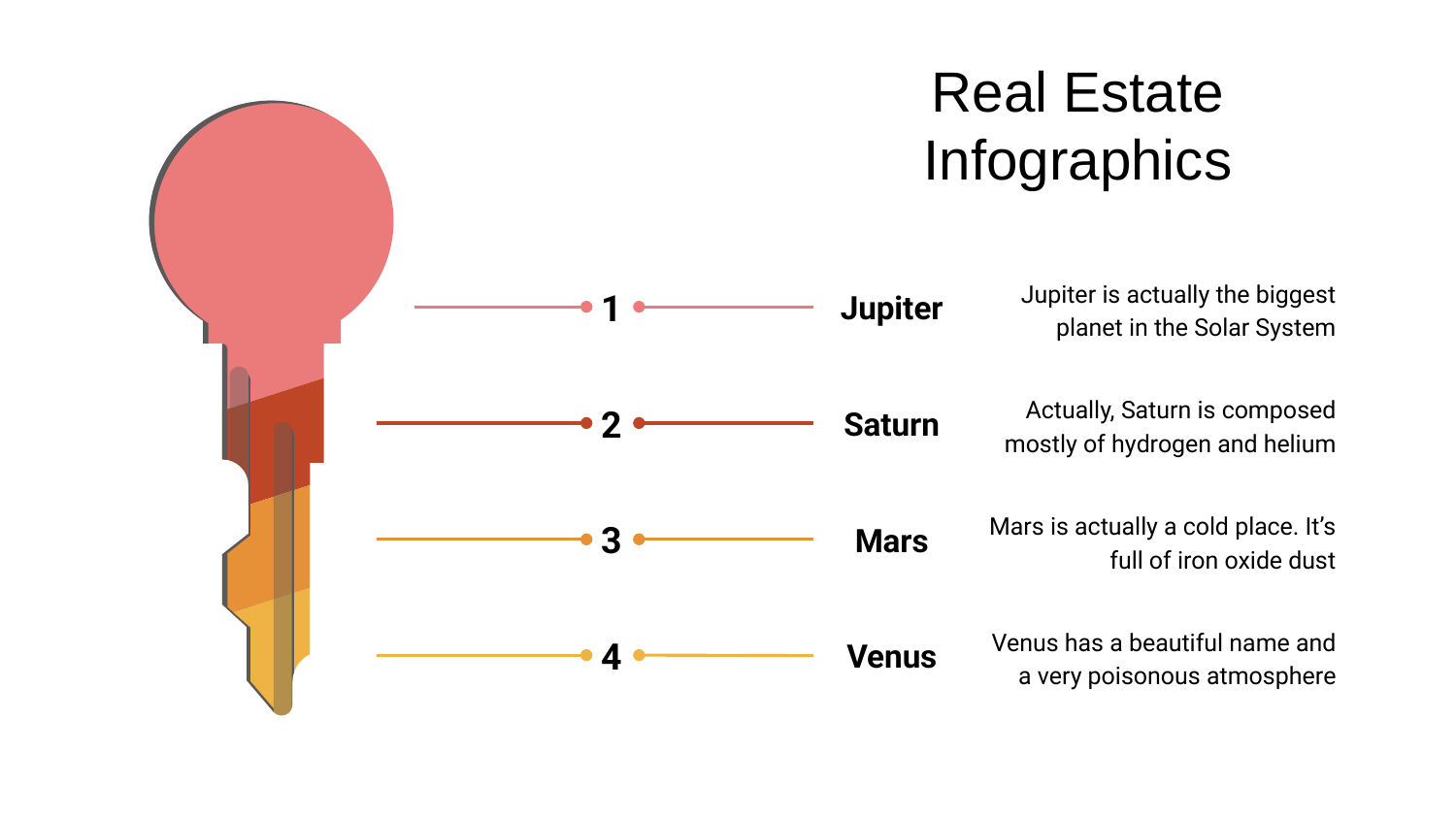

# Real Estate Infographics

Jupiter is actually the biggest planet in the Solar System
1
Jupiter

Actually, Saturn is composed mostly of hydrogen and helium

2
Saturn

Mars is actually a cold place. It’s full of iron oxide dust
3
Mars

Venus has a beautiful name and a very poisonous atmosphere
4
Venus